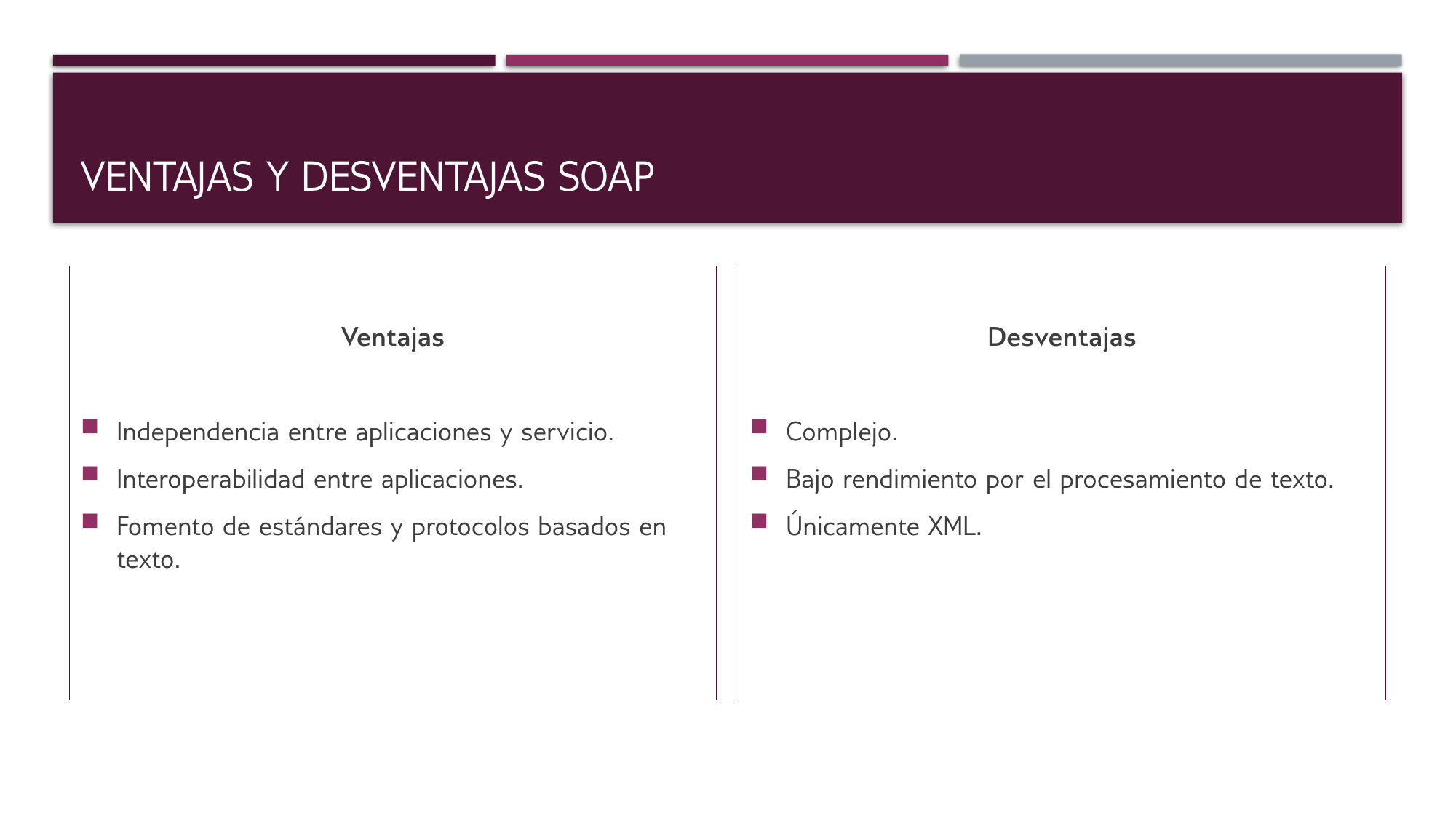

# Ventajas y desventajas SOAP

Ventajas

Independencia entre aplicaciones y servicio.
Interoperabilidad entre aplicaciones.
Fomento de estándares y protocolos basados en texto.

Desventajas

Complejo.
Bajo rendimiento por el procesamiento de texto.
Únicamente XML.